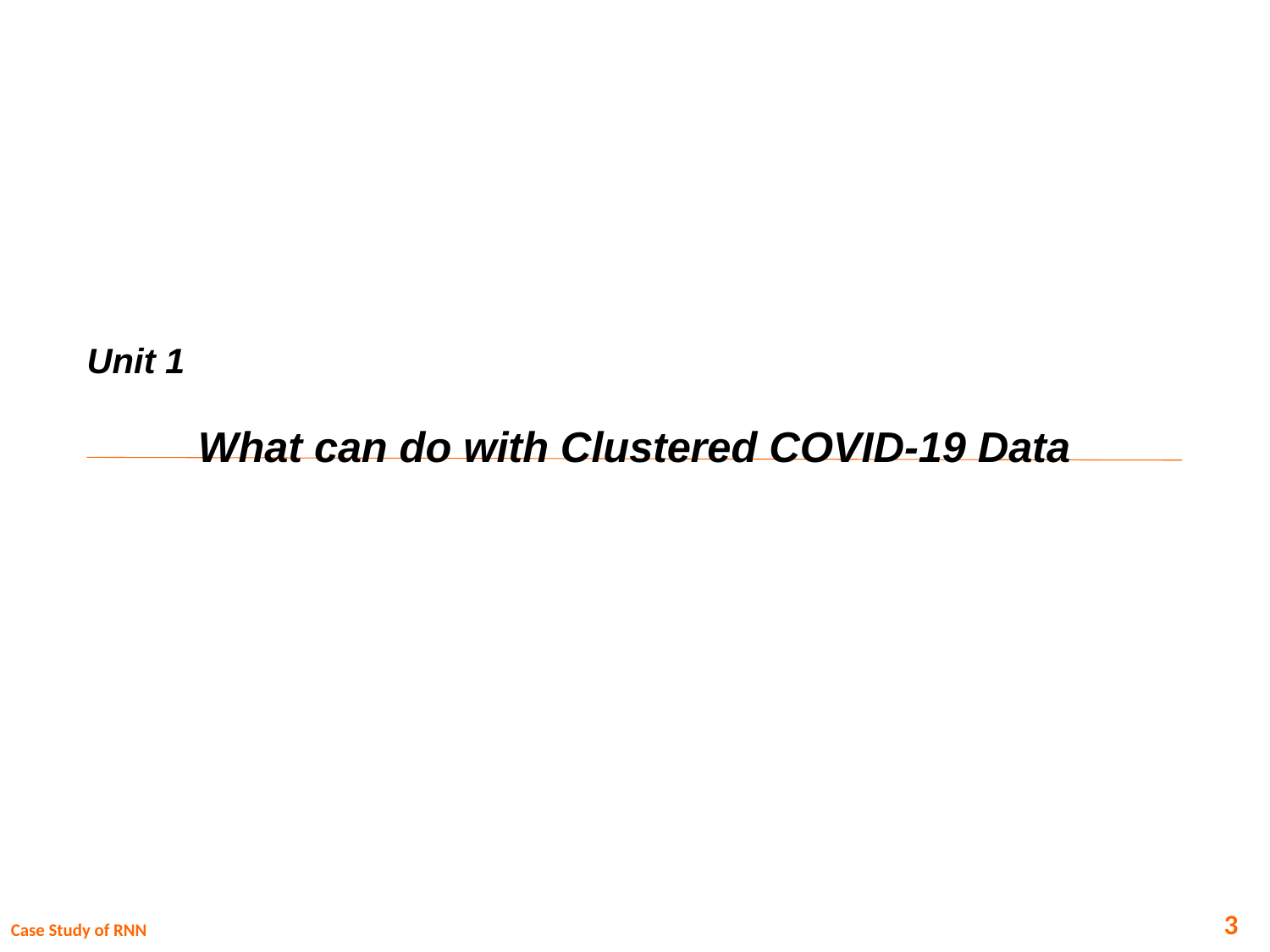

# Unit 1
What can do with Clustered COVID-19 Data